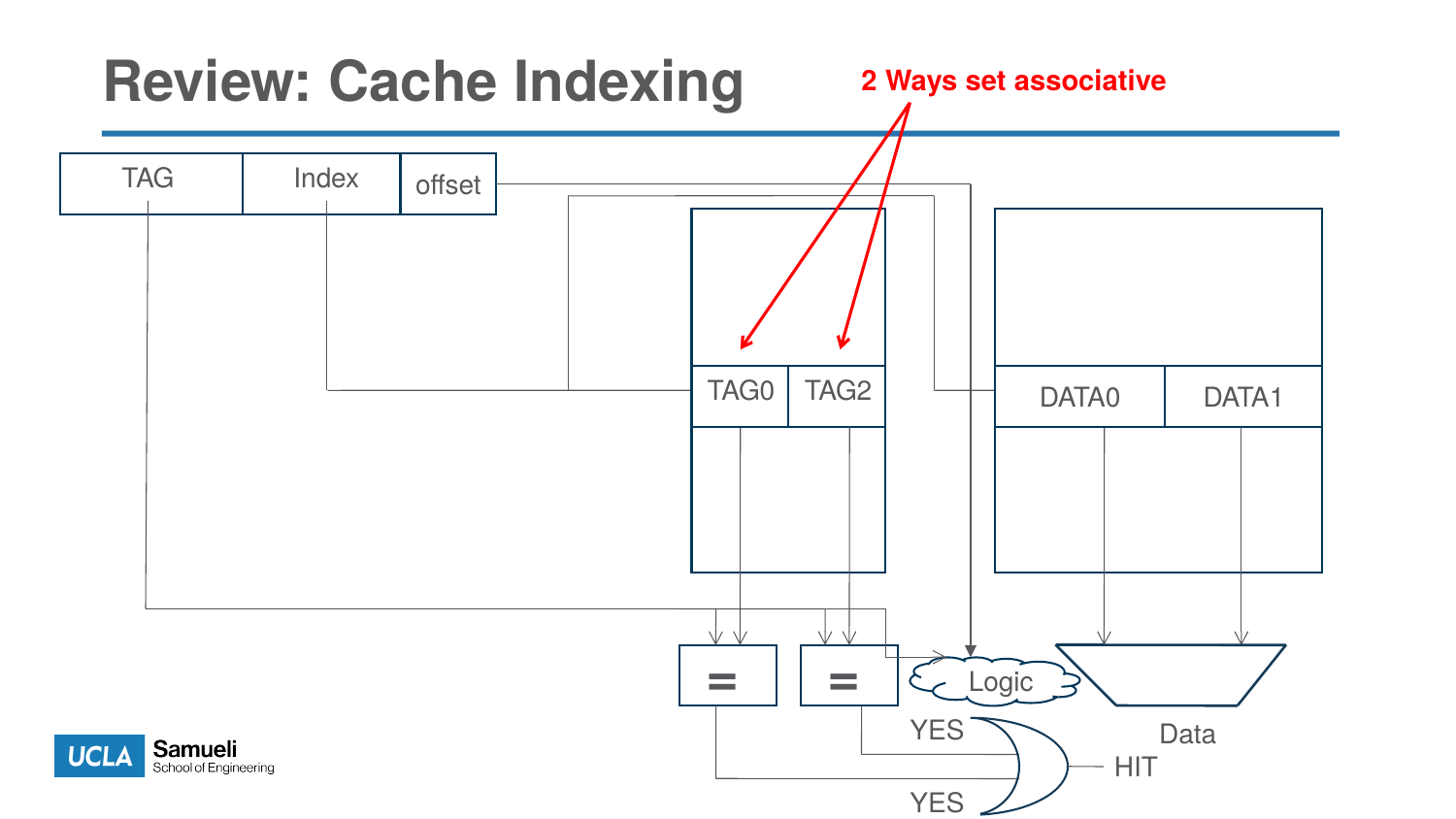

Review: Cache Indexing
2 Ways set associative
dex
TAG

Index
offset

TAG0

TAG2

DATA0
DATA1
=
=

Logic
YES
Data

HIT
YES